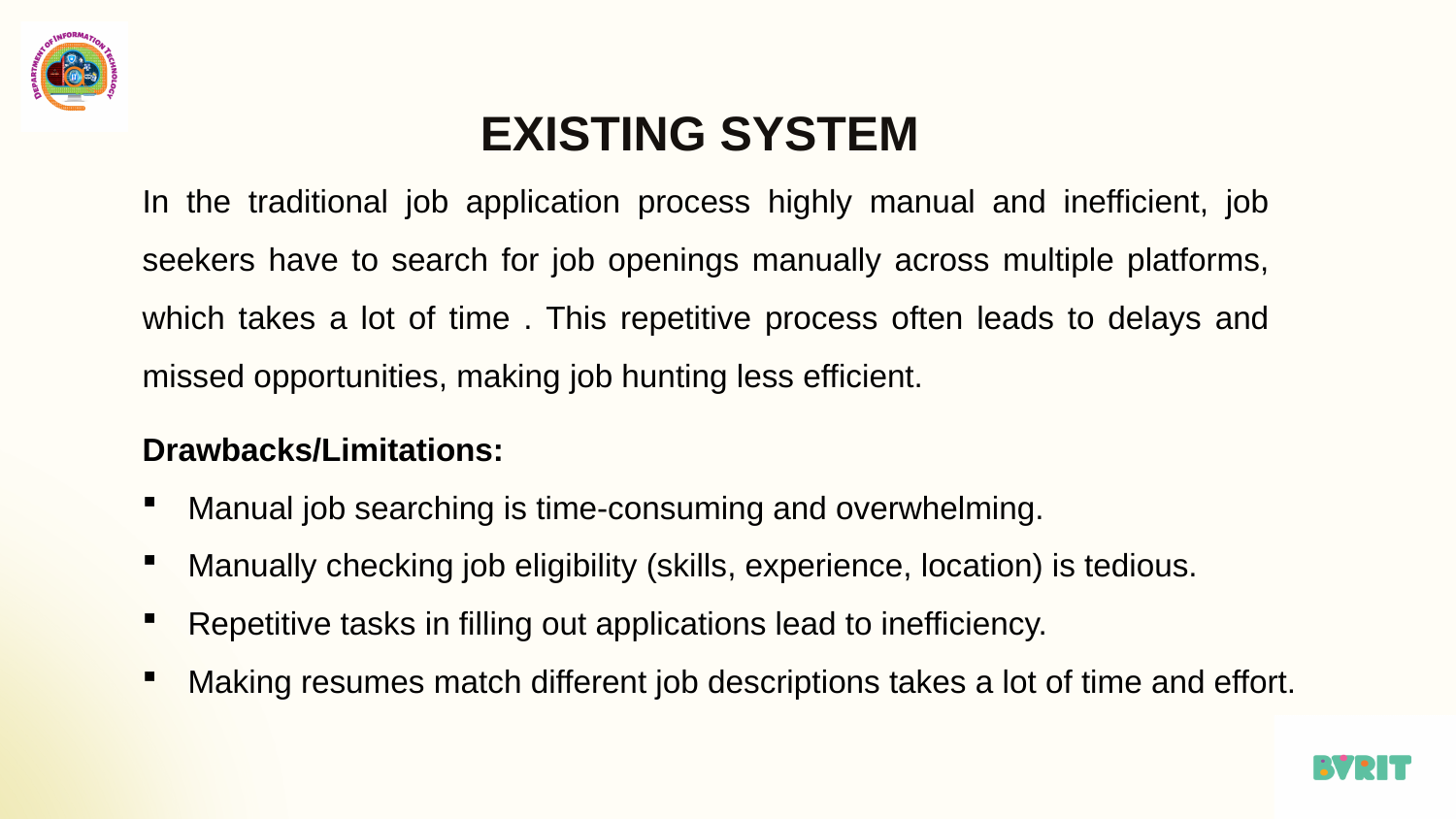

# EXISTING SYSTEM
In the traditional job application process highly manual and inefficient, job seekers have to search for job openings manually across multiple platforms, which takes a lot of time . This repetitive process often leads to delays and missed opportunities, making job hunting less efficient.
Drawbacks/Limitations:
Manual job searching is time-consuming and overwhelming.
Manually checking job eligibility (skills, experience, location) is tedious.
Repetitive tasks in filling out applications lead to inefficiency.
Making resumes match different job descriptions takes a lot of time and effort.